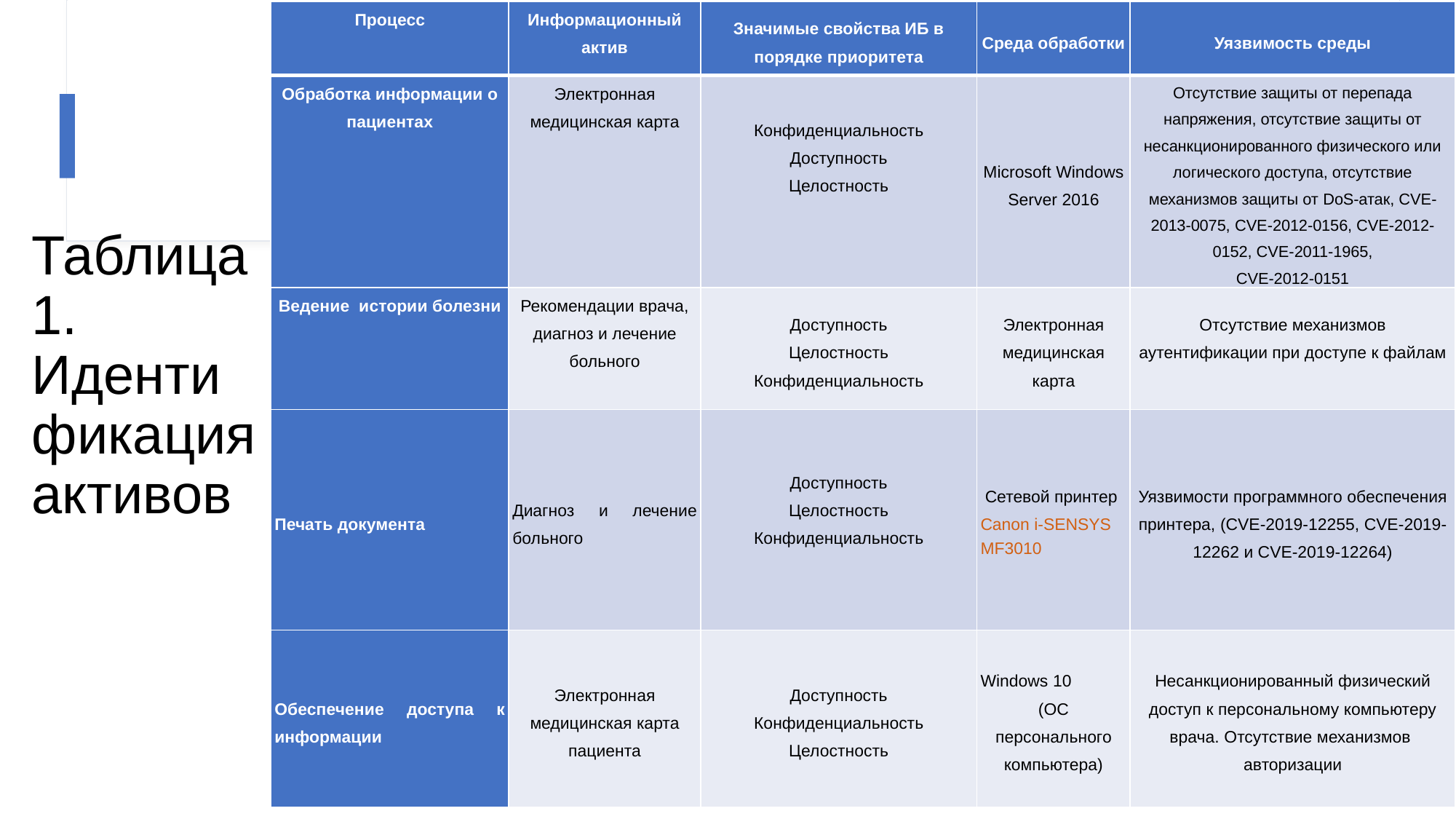

| Процесс | Информационный актив | Значимые свойства ИБ в порядке приоритета | Среда обработки | Уязвимость среды |
| --- | --- | --- | --- | --- |
| Обработка информации о пациентах | Электронная медицинская карта | Конфиденциальность Доступность Целостность | Microsoft Windows Server 2016 | Отсутствие защиты от перепада напряжения, отсутствие защиты от несанкционированного физического или логического доступа, отсутствие механизмов защиты от DoS-атак, CVE-2013-0075, CVE-2012-0156, CVE-2012-0152, CVE-2011-1965, CVE-2012-0151 |
| Ведение истории болезни | Рекомендации врача, диагноз и лечение больного | Доступность Целостность Конфиденциальность | Электронная медицинская карта | Отсутствие механизмов аутентификации при доступе к файлам |
| Печать документа | Диагноз и лечение больного | Доступность Целостность Конфиденциальность | Сетевой принтер Canon i-SENSYS MF3010 | Уязвимости программного обеспечения принтера, (CVE-2019-12255, CVE-2019-12262 и CVE-2019-12264) |
| Обеспечение доступа к информации | Электронная медицинская карта пациента | Доступность Конфиденциальность Целостность | Windows 10 (ОС персонального компьютера) | Несанкционированный физический доступ к персональному компьютеру врача. Отсутствие механизмов авторизации |
# Таблица 1. Идентификация активов